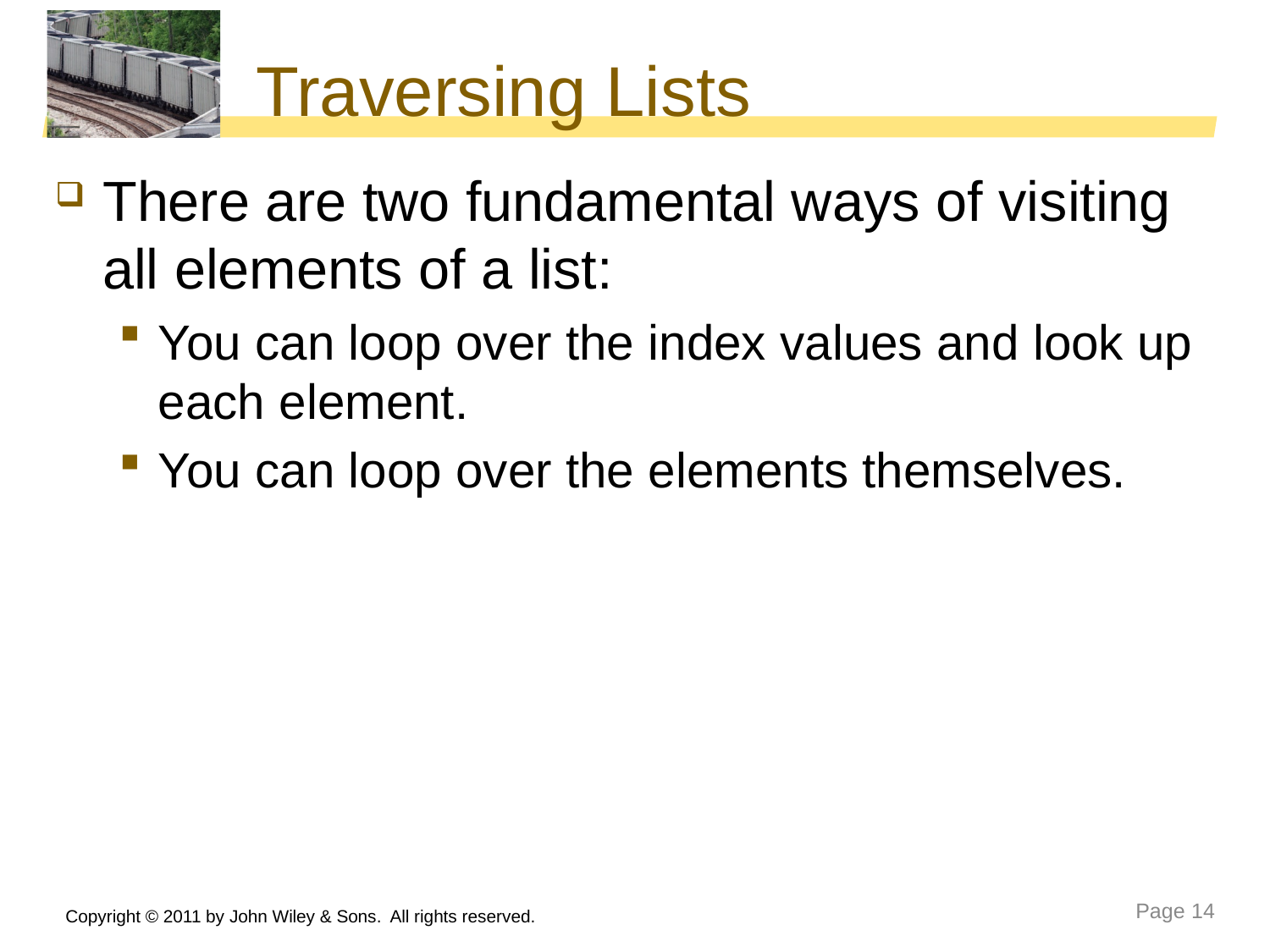

# Traversing Lists
There are two fundamental ways of visiting all elements of a list:
You can loop over the index values and look up each element.
You can loop over the elements themselves.

Copyright © 2011 by John Wiley & Sons.  All rights reserved.
Page 14